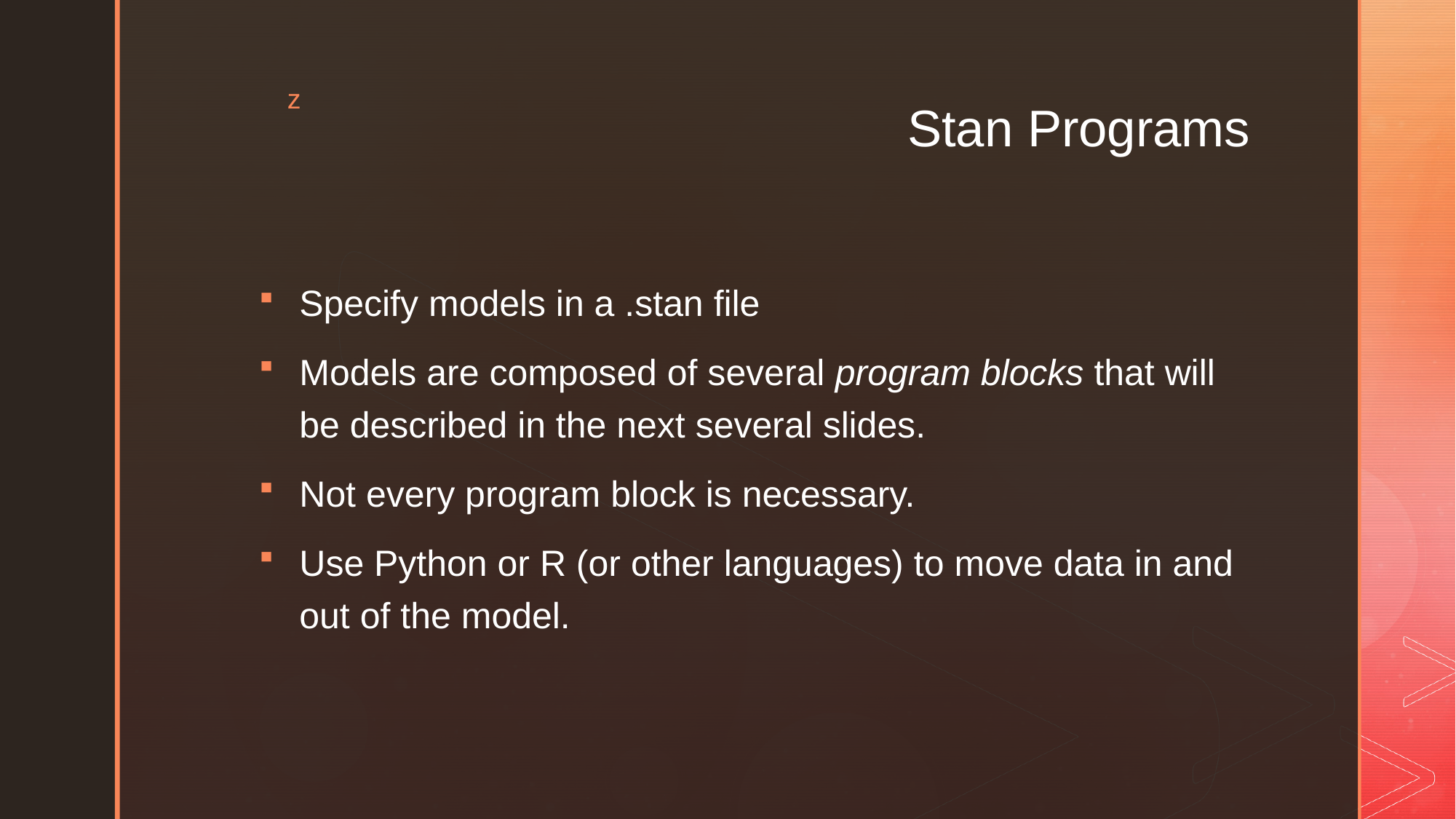

# Stan Programs
Specify models in a .stan file
Models are composed of several program blocks that will be described in the next several slides.
Not every program block is necessary.
Use Python or R (or other languages) to move data in and out of the model.